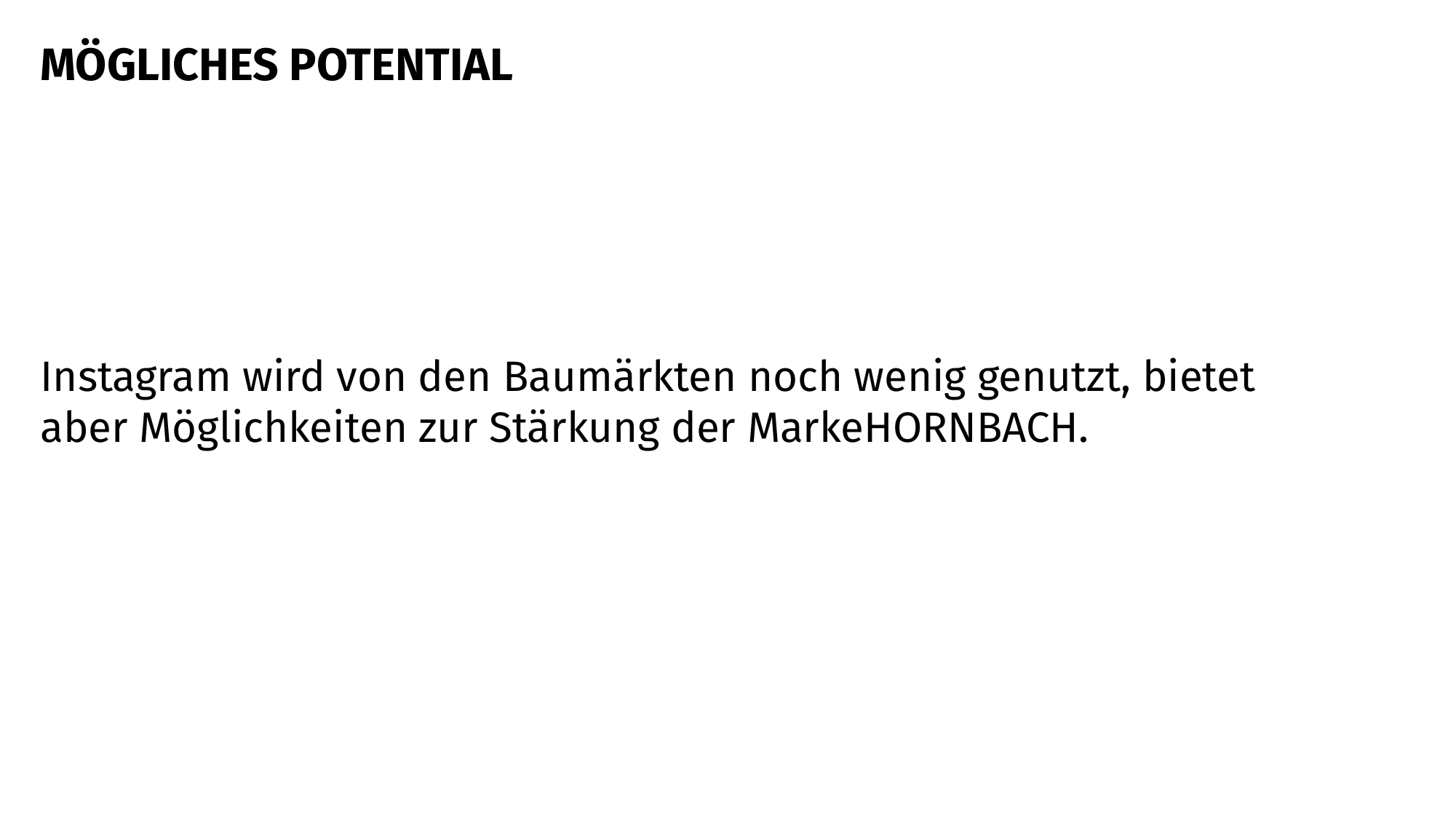

MÖGLICHES POTENTIAL
Instagram wird von den Baumärkten noch wenig genutzt, bietet aber Möglichkeiten zur Stärkung der MarkeHORNBACH.